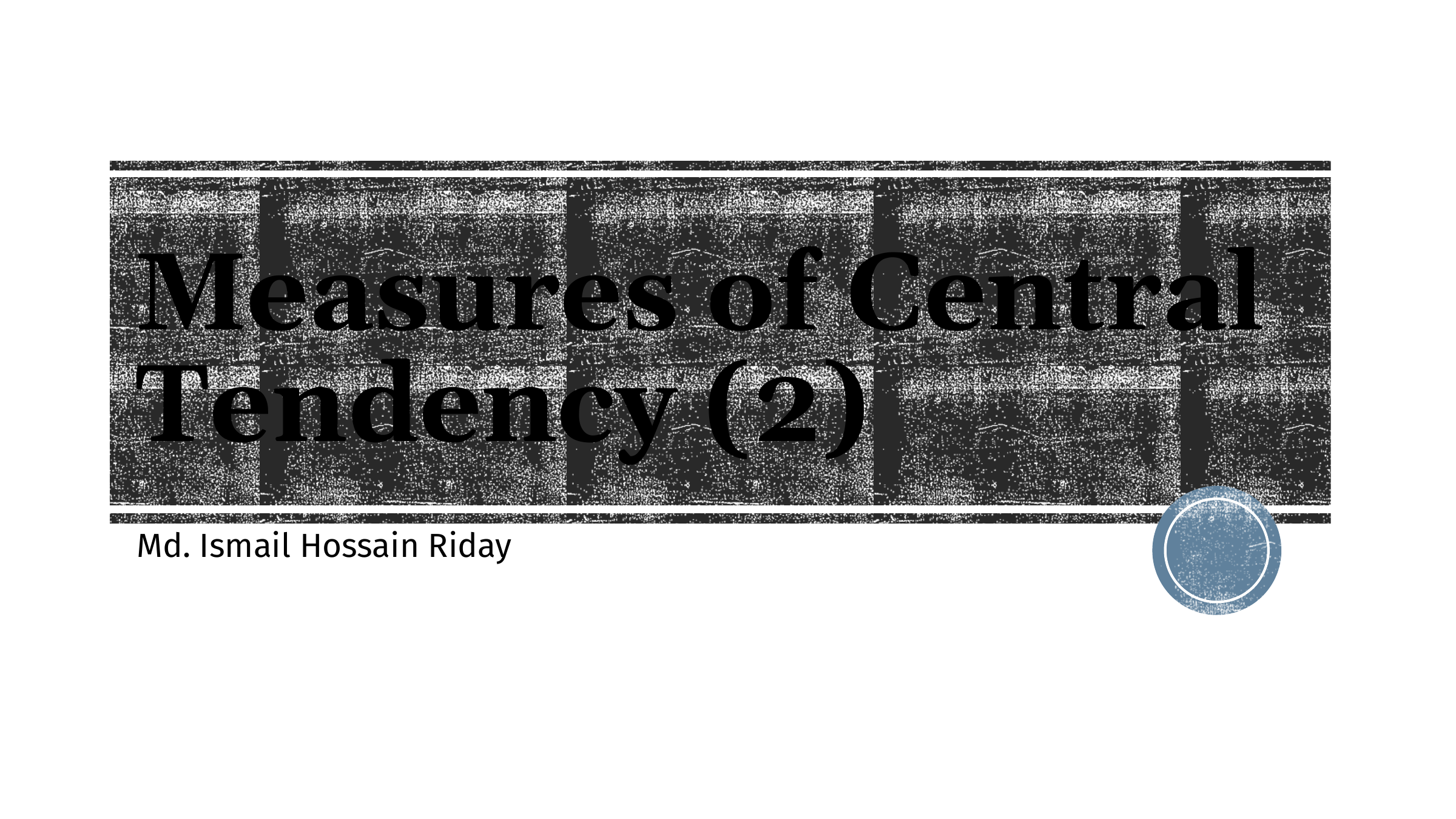

# Measures of Central Tendency (2)
Md. Ismail Hossain Riday